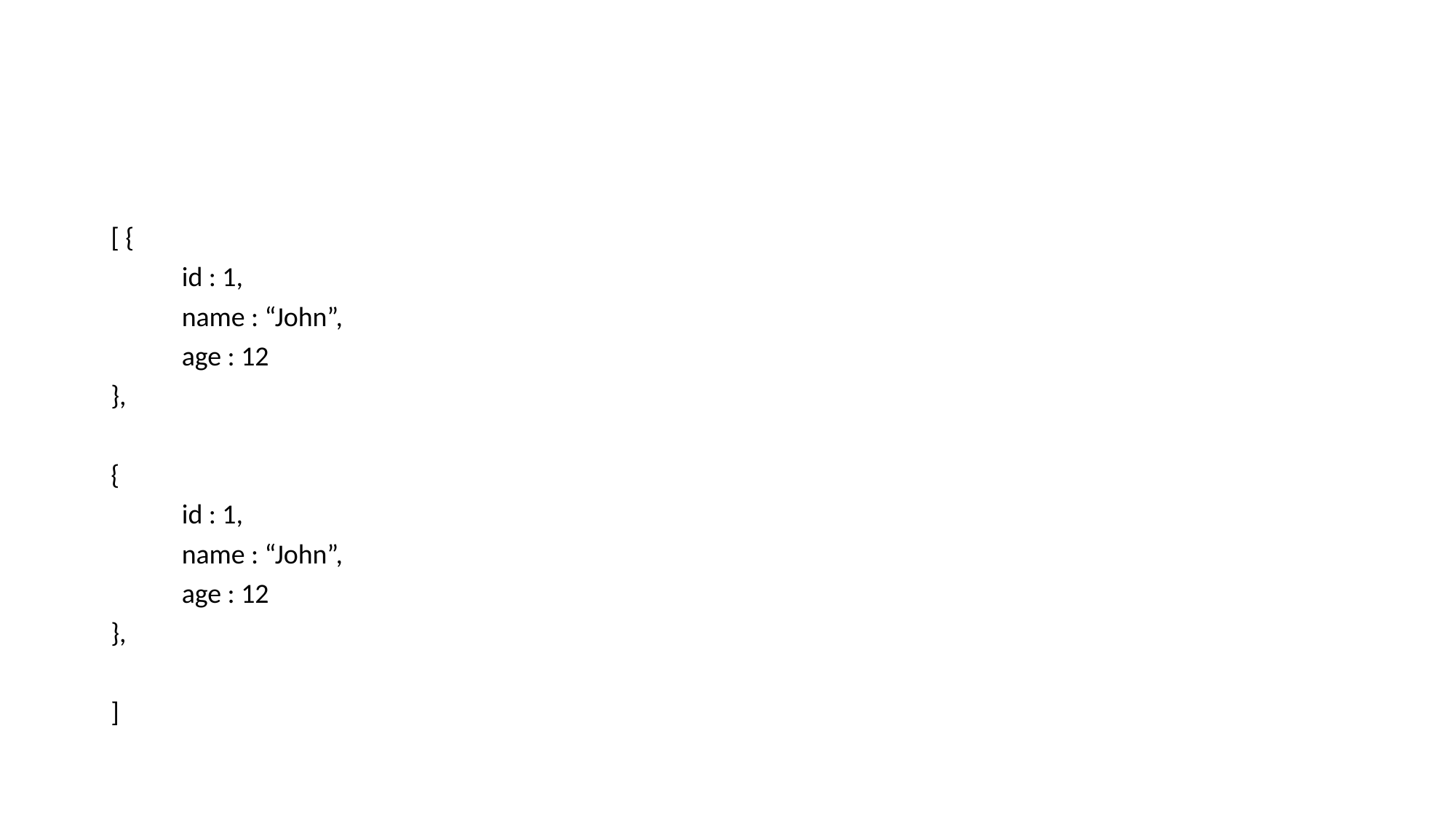

#
[ {
	id : 1,
	name : “John”,
	age : 12
},

{
	id : 1,
	name : “John”,
	age : 12
},

]